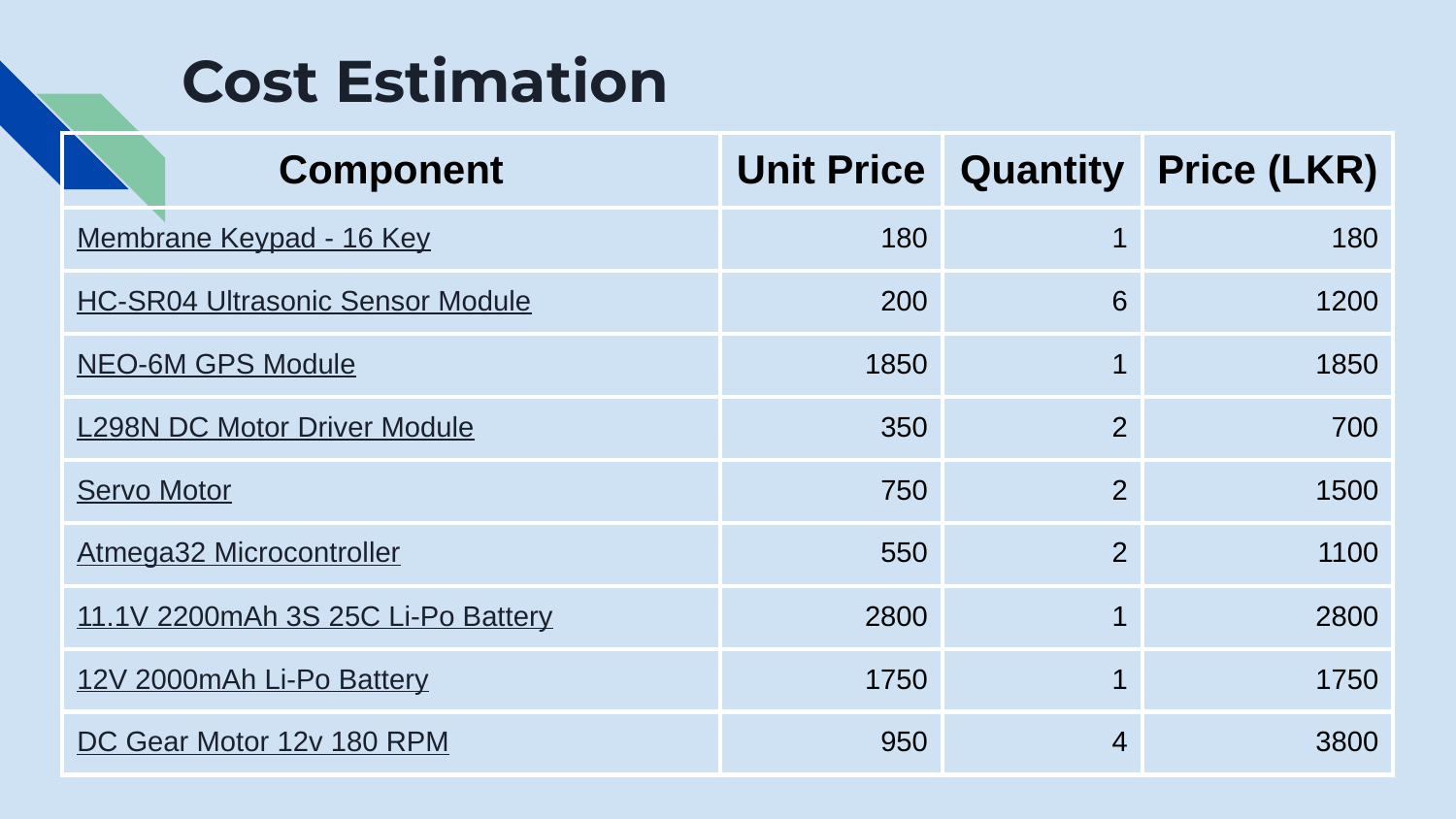

# Cost Estimation
| Component | Unit Price | Quantity | Price (LKR) |
| --- | --- | --- | --- |
| Membrane Keypad - 16 Key | 180 | 1 | 180 |
| HC-SR04 Ultrasonic Sensor Module | 200 | 6 | 1200 |
| NEO-6M GPS Module | 1850 | 1 | 1850 |
| L298N DC Motor Driver Module | 350 | 2 | 700 |
| Servo Motor | 750 | 2 | 1500 |
| Atmega32 Microcontroller | 550 | 2 | 1100 |
| 11.1V 2200mAh 3S 25C Li-Po Battery | 2800 | 1 | 2800 |
| 12V 2000mAh Li-Po Battery | 1750 | 1 | 1750 |
| DC Gear Motor 12v 180 RPM | 950 | 4 | 3800 |